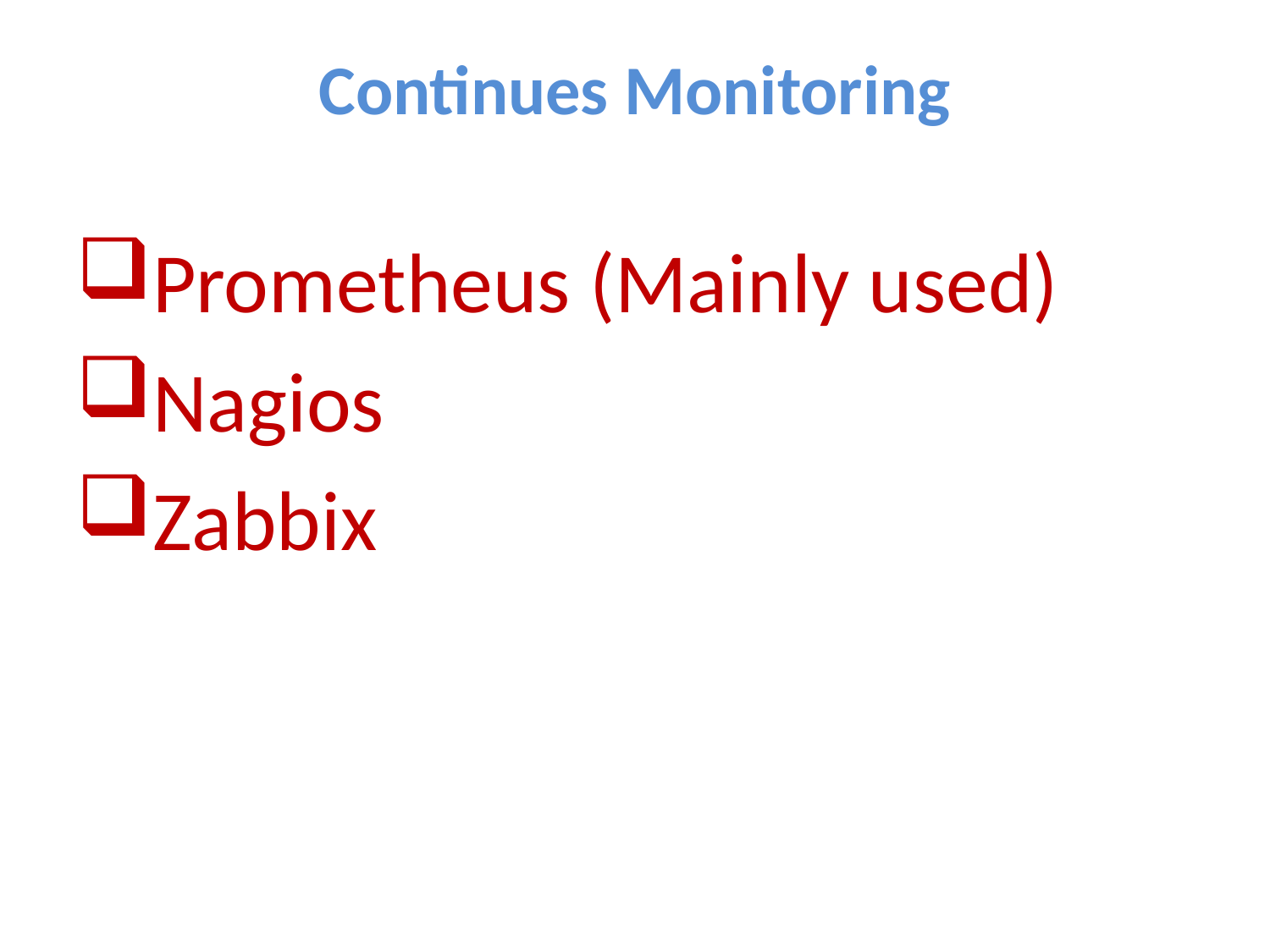

# Continues Monitoring
Prometheus (Mainly used)
Nagios
Zabbix